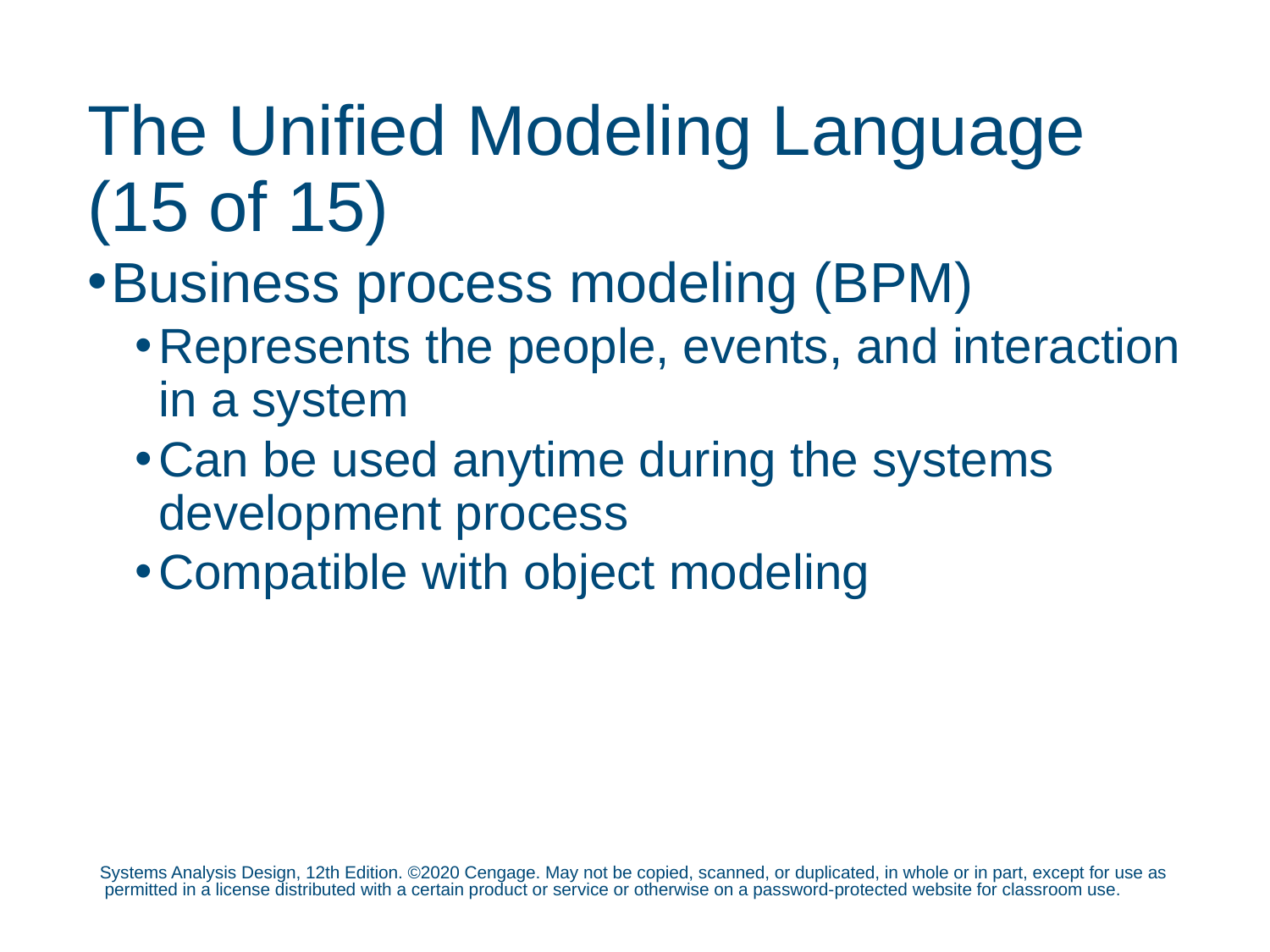

# The Unified Modeling Language (15 of 15)
Business process modeling (BPM)
Represents the people, events, and interaction in a system
Can be used anytime during the systems development process
Compatible with object modeling

Systems Analysis Design, 12th Edition. ©2020 Cengage. May not be copied, scanned, or duplicated, in whole or in part, except for use as permitted in a license distributed with a certain product or service or otherwise on a password-protected website for classroom use.